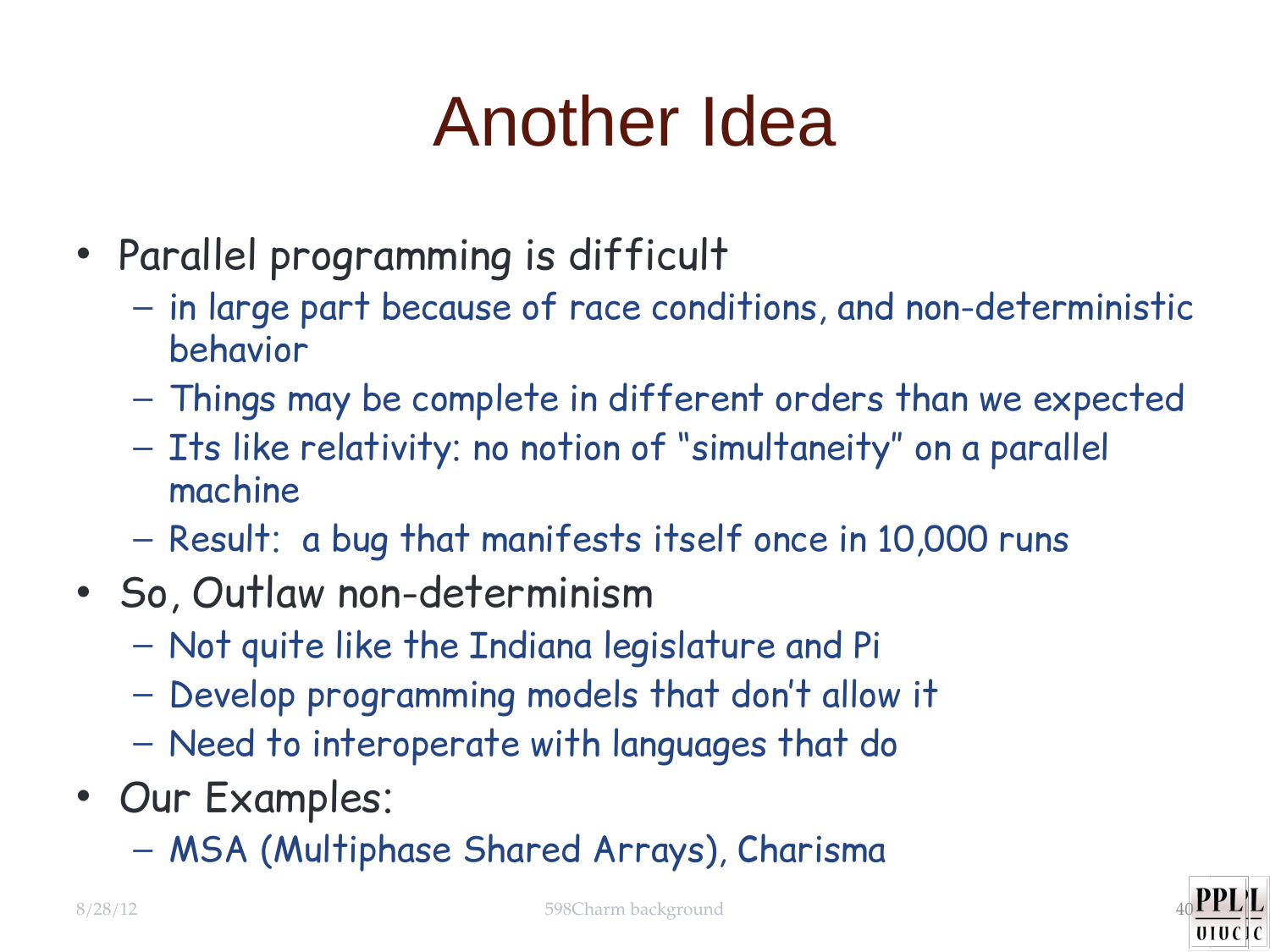

# Another Idea
Parallel programming is difficult
in large part because of race conditions, and non-deterministic behavior
Things may be complete in different orders than we expected
Its like relativity: no notion of “simultaneity” on a parallel machine
Result:  a bug that manifests itself once in 10,000 runs
So, Outlaw non-determinism
Not quite like the Indiana legislature and Pi
Develop programming models that don’t allow it
Need to interoperate with languages that do
Our Examples:
MSA (Multiphase Shared Arrays), Charisma
8/28/12
598Charm background
40